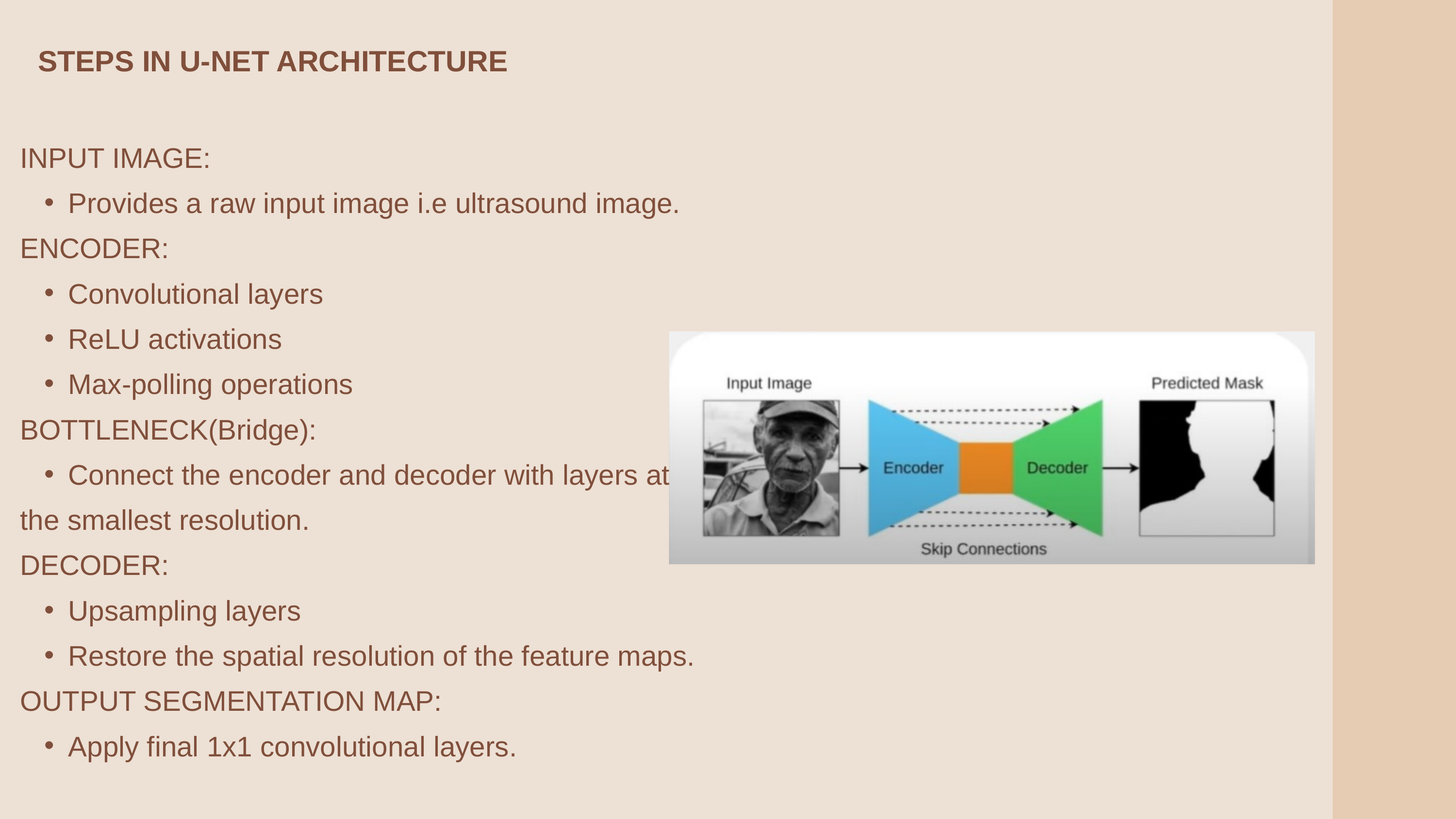

STEPS IN U-NET ARCHITECTURE
INPUT IMAGE:
Provides a raw input image i.e ultrasound image.
ENCODER:
Convolutional layers
ReLU activations
Max-polling operations
BOTTLENECK(Bridge):
Connect the encoder and decoder with layers at
the smallest resolution.
DECODER:
Upsampling layers
Restore the spatial resolution of the feature maps.
OUTPUT SEGMENTATION MAP:
Apply final 1x1 convolutional layers.

2